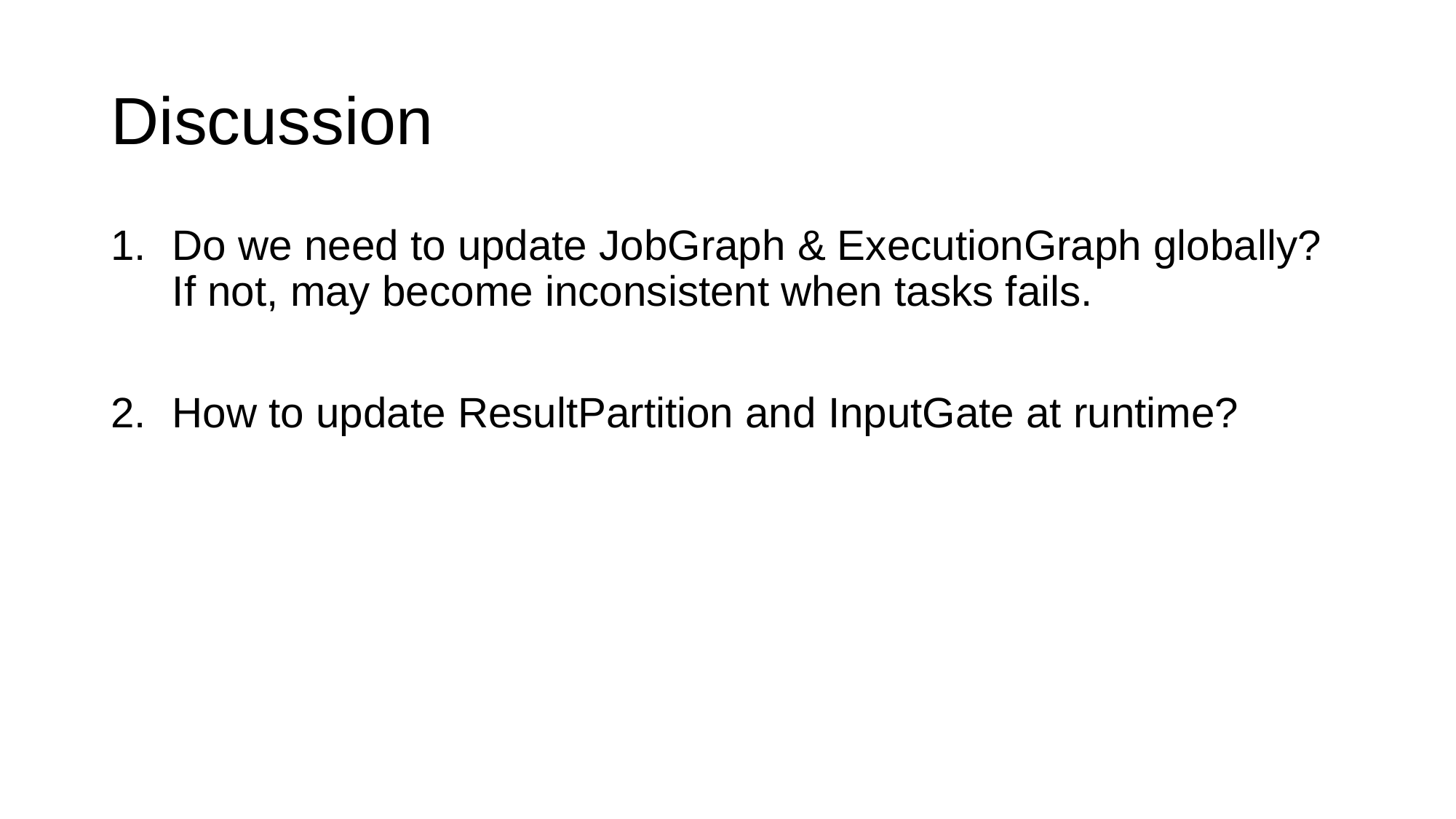

# Discussion
Do we need to update JobGraph & ExecutionGraph globally?
If not, may become inconsistent when tasks fails.

How to update ResultPartition and InputGate at runtime?